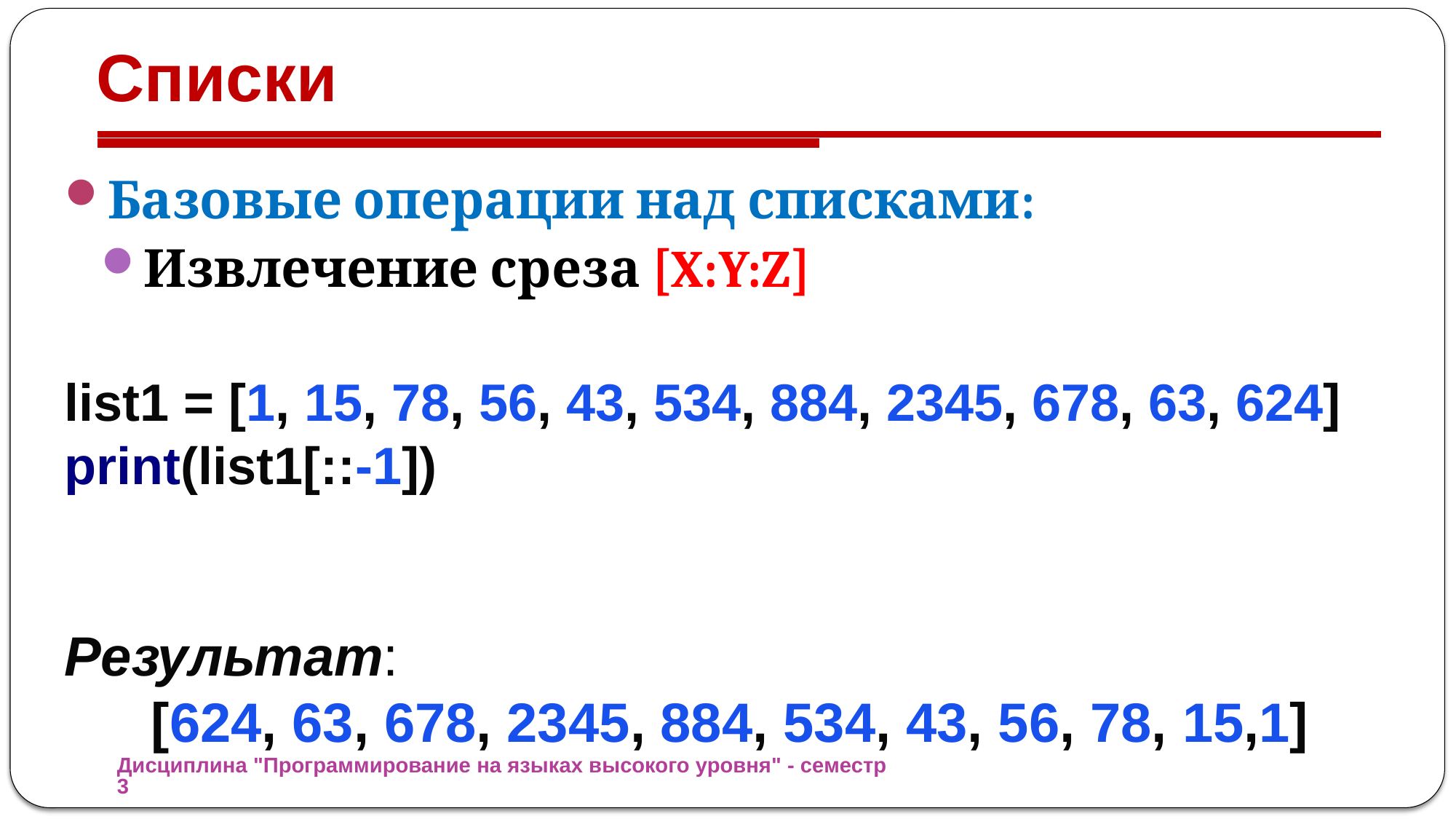

# Списки
Базовые операции над списками:
Извлечение среза [X:Y:Z]

list1 = [1, 15, 78, 56, 43, 534, 884, 2345, 678, 63, 624]
print(list1[::-1])

Результат:
[624, 63, 678, 2345, 884, 534, 43, 56, 78, 15,1]
Дисциплина "Программирование на языках высокого уровня" - семестр 3